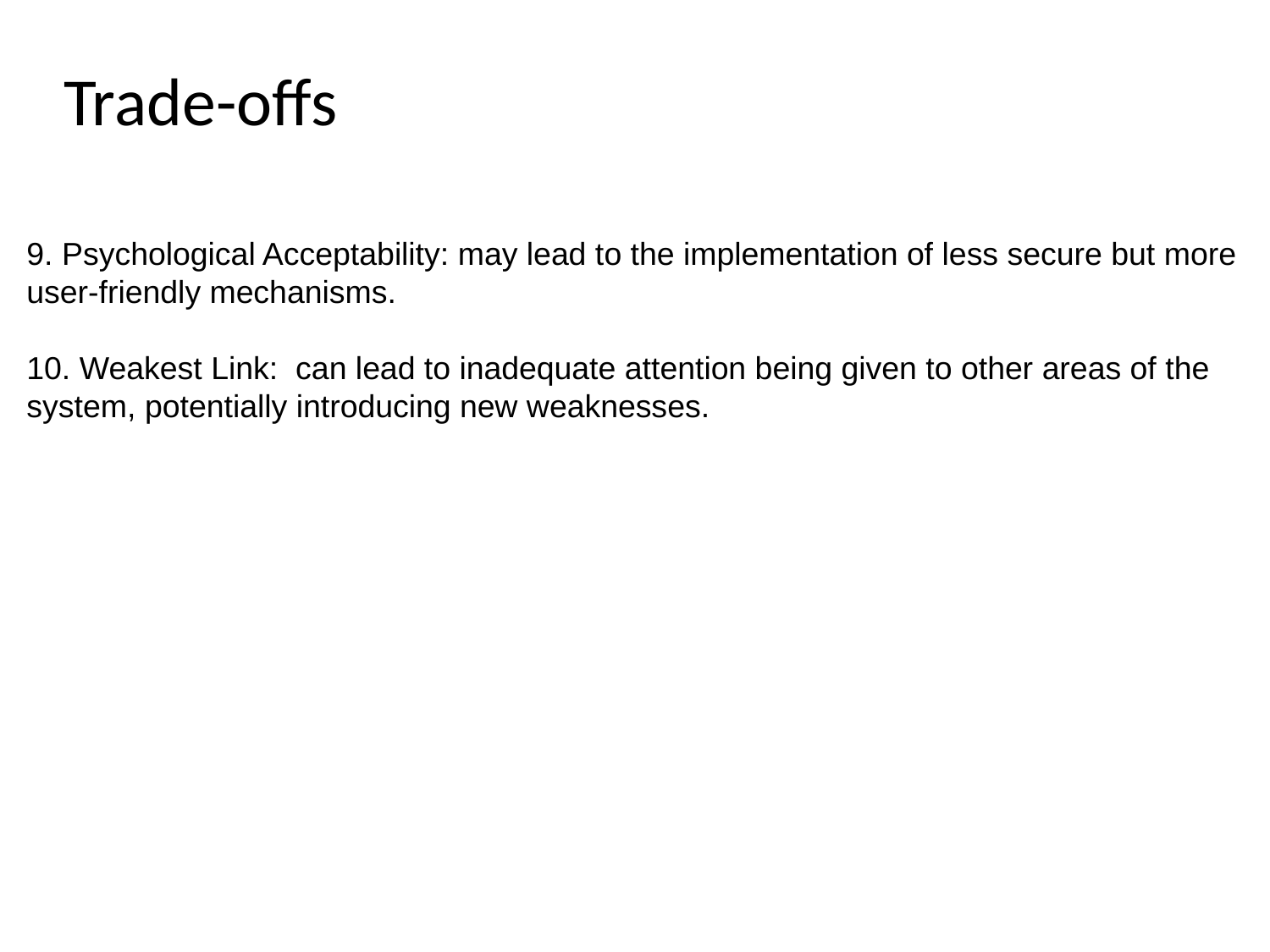

# Trade-offs

9. Psychological Acceptability: may lead to the implementation of less secure but more user-friendly mechanisms.

10. Weakest Link:  can lead to inadequate attention being given to other areas of the system, potentially introducing new weaknesses.